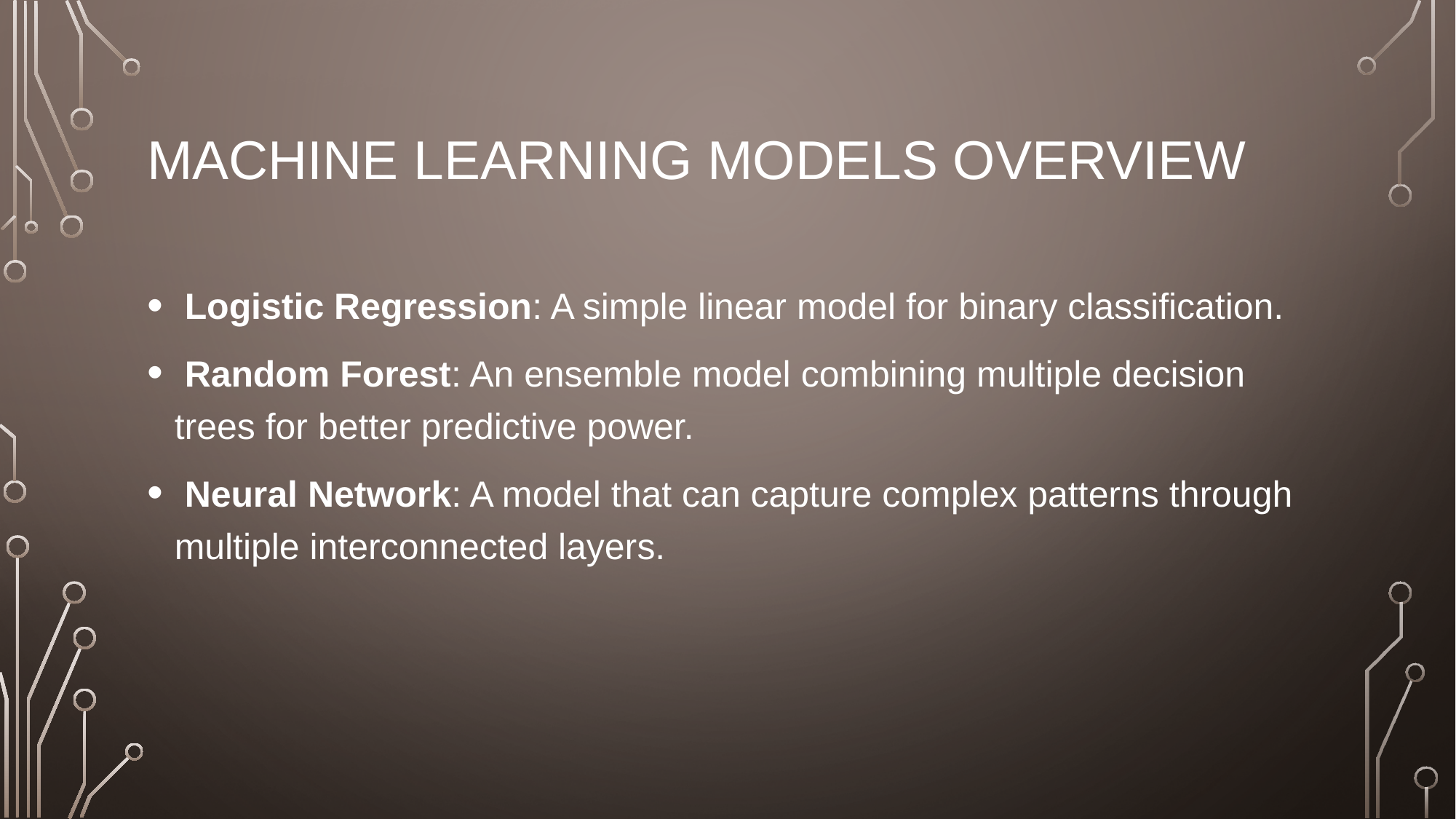

# Machine Learning Models Overview
 Logistic Regression: A simple linear model for binary classification.
 Random Forest: An ensemble model combining multiple decision trees for better predictive power.
 Neural Network: A model that can capture complex patterns through multiple interconnected layers.